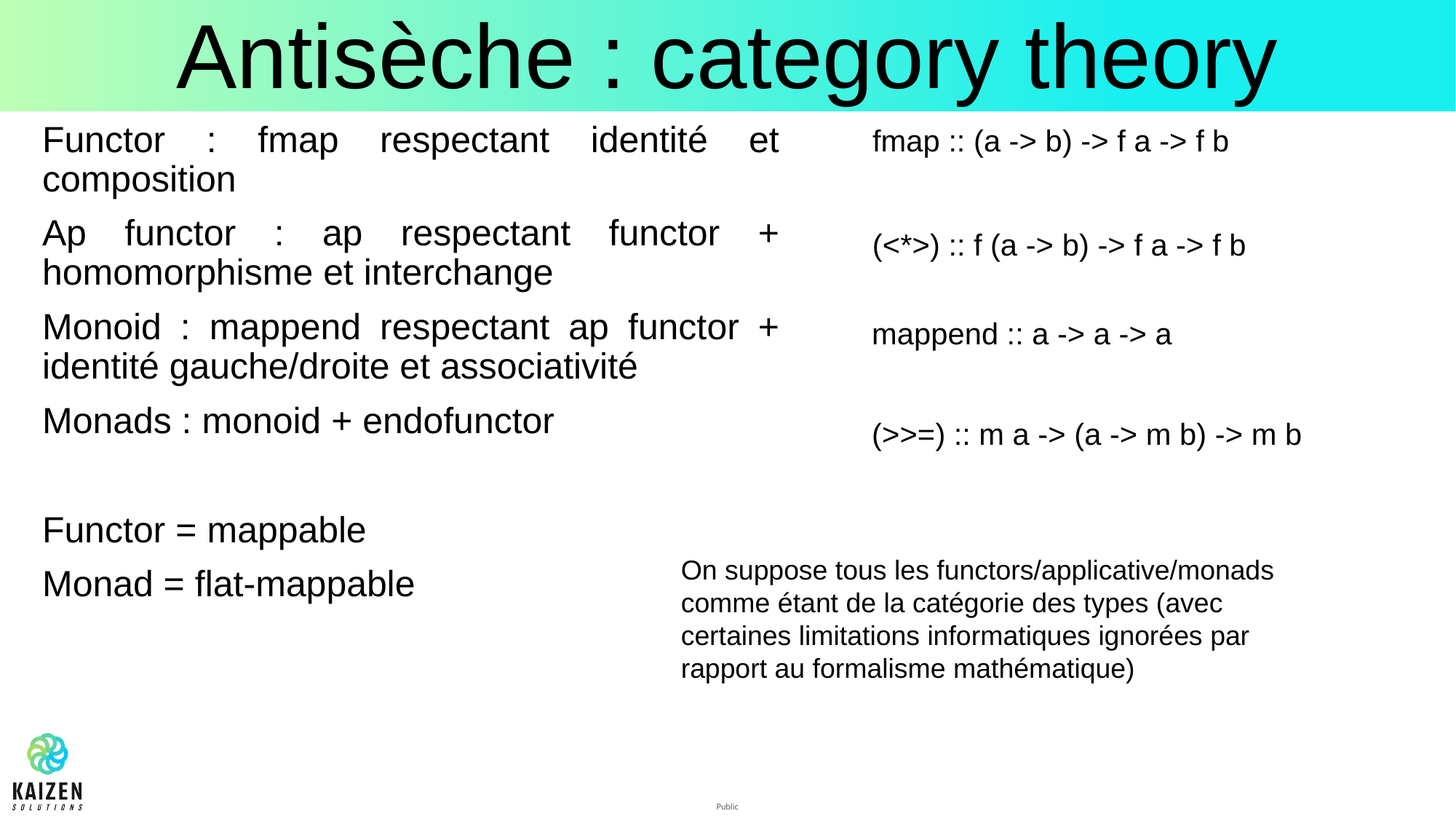

# Antisèche : category theory
Functor : fmap respectant identité et composition
Ap functor : ap respectant functor + homomorphisme et interchange
Monoid : mappend respectant ap functor + identité gauche/droite et associativité
Monads : monoid + endofunctor

Functor = mappable
Monad = flat-mappable

fmap :: (a -> b) -> f a -> f b
(<*>) :: f (a -> b) -> f a -> f b
mappend :: a -> a -> a
(>>=) :: m a -> (a -> m b) -> m b
On suppose tous les functors/applicative/monads comme étant de la catégorie des types (avec certaines limitations informatiques ignorées par rapport au formalisme mathématique)